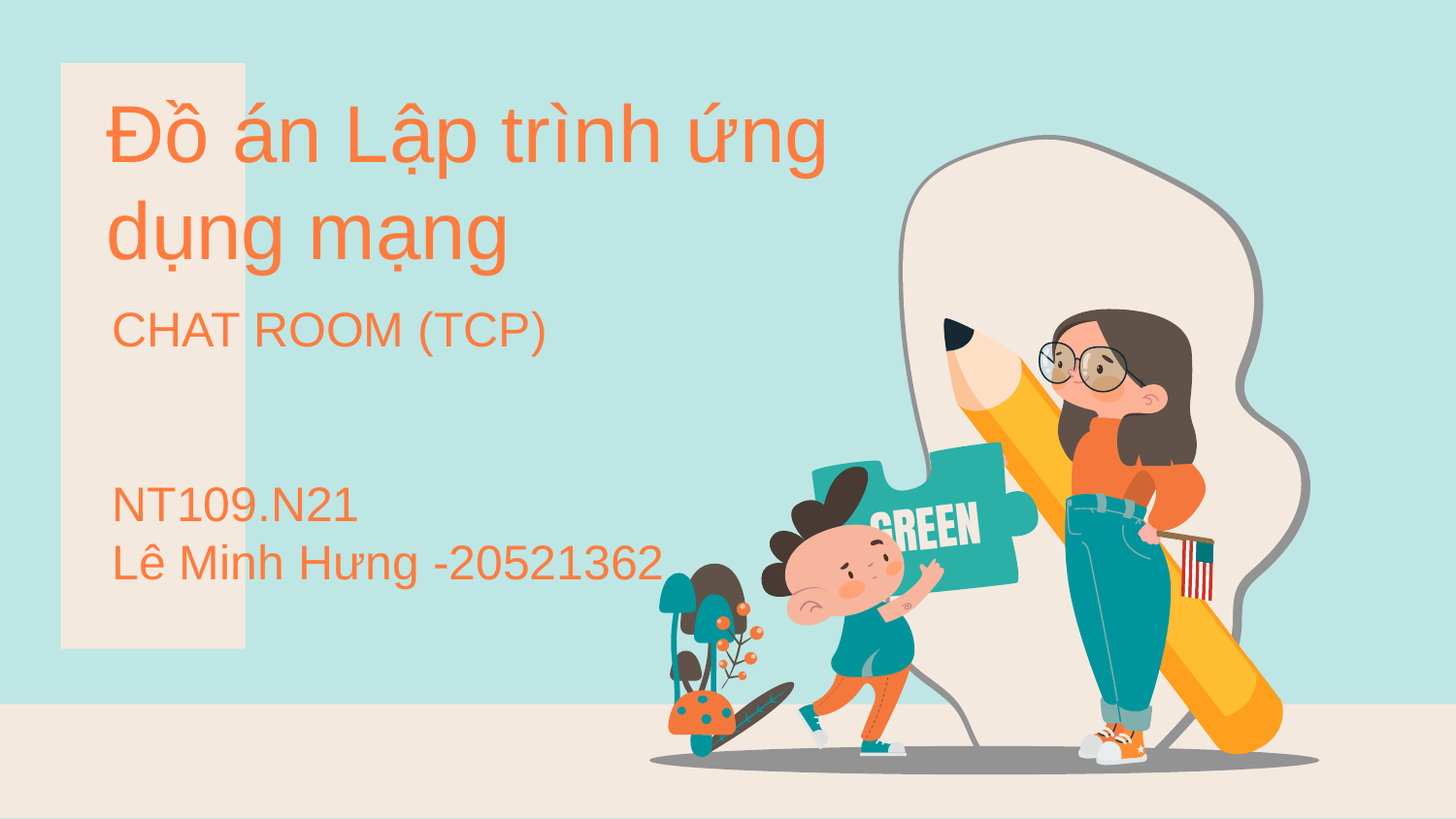

# Đồ án Lập trình ứng dụng mạng

GREEN

CHAT ROOM (TCP)

NT109.N21
Lê Minh Hưng -20521362